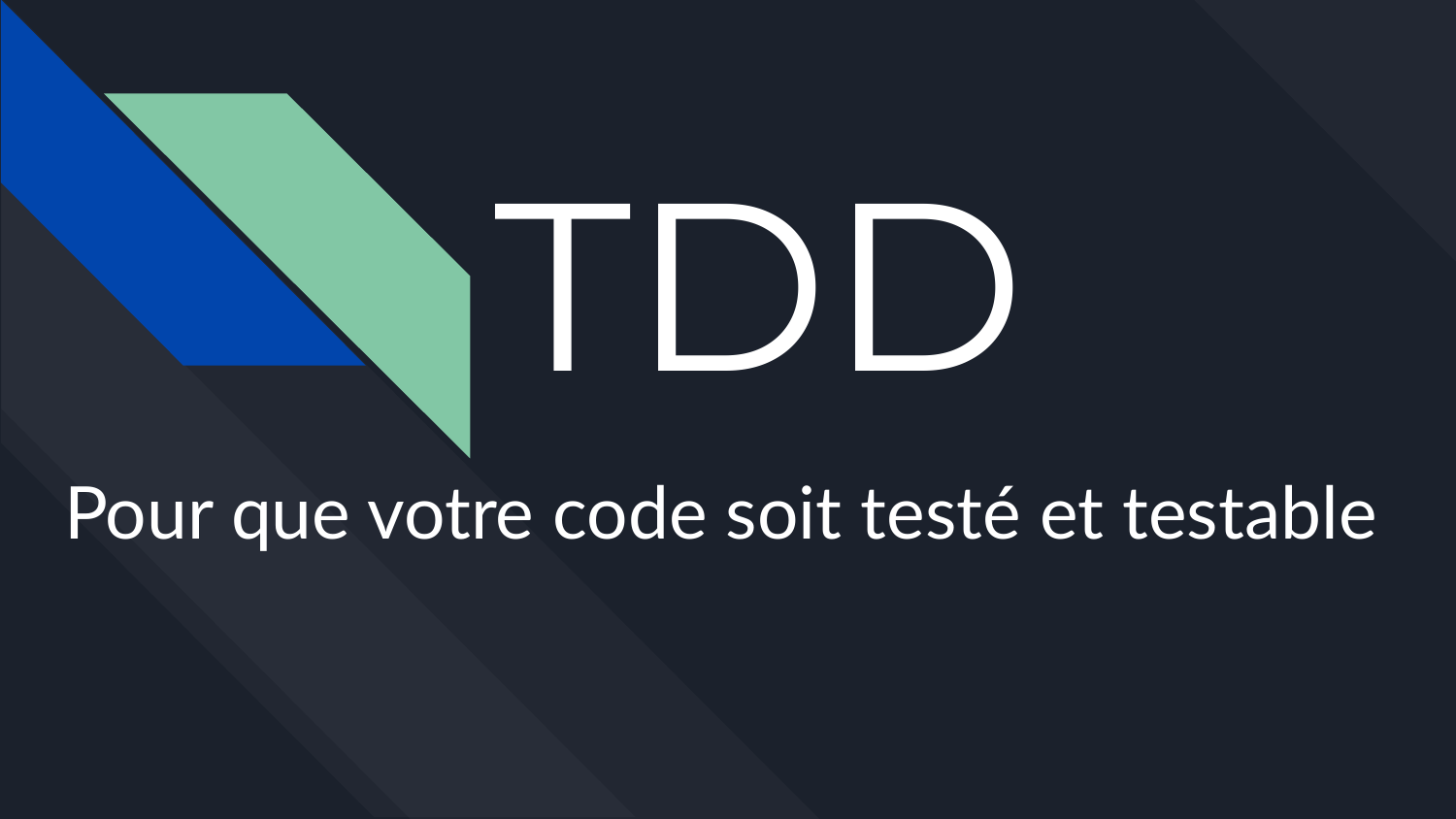

# TDD
Pour que votre code soit testé et testable